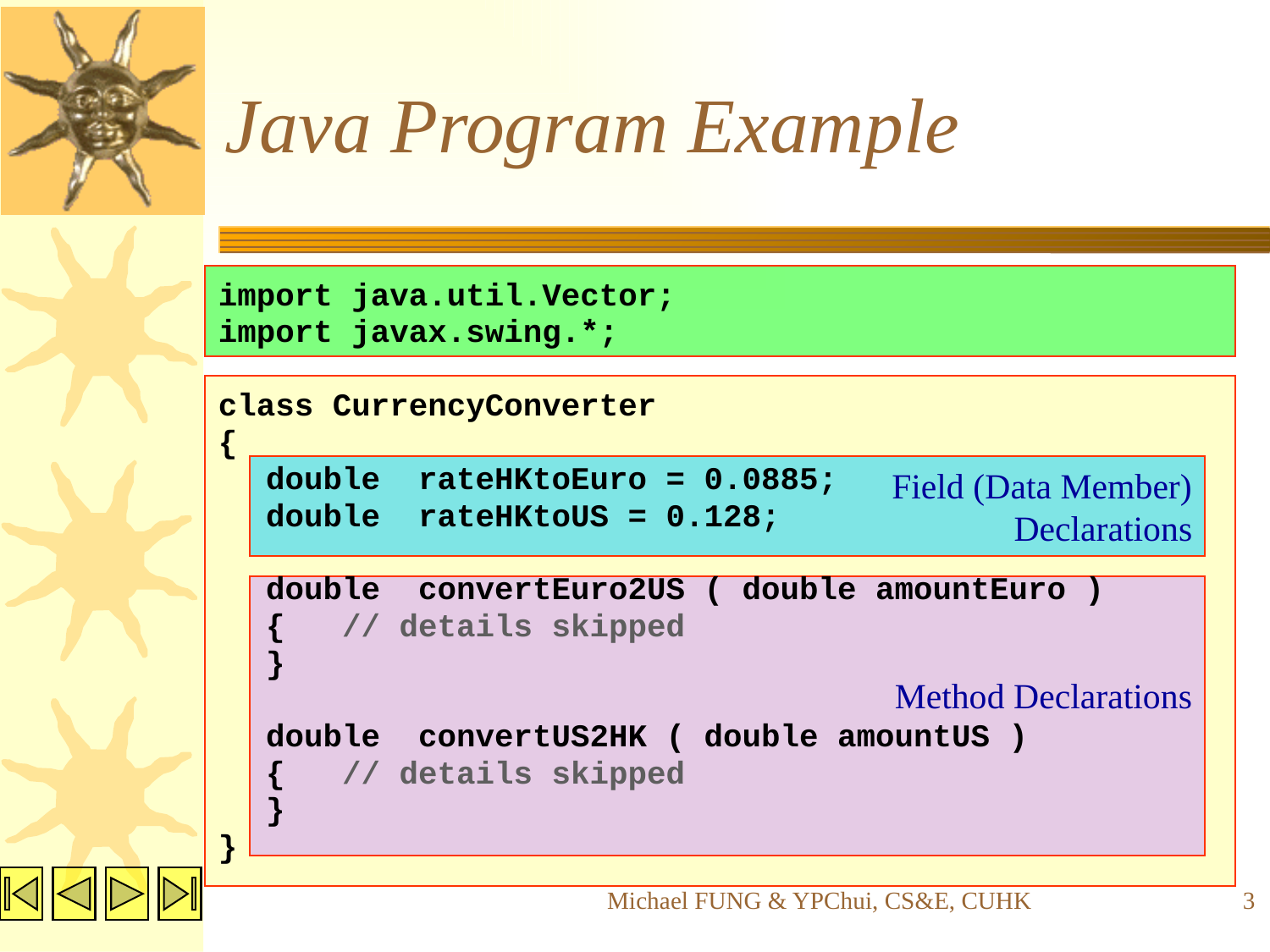

# Java Program Example

import java.util.Vector;
import javax.swing.*;

class CurrencyConverter
{
	double  rateHKtoEuro = 0.0885;
	double  rateHKtoUS = 0.128;

	double  convertEuro2US ( double amountEuro )
	{   // details skipped
	}

	double  convertUS2HK ( double amountUS )
	{   // details skipped
	}
}

Field (Data Member)
Declarations
Method Declarations

Michael FUNG & YPChui, CS&E, CUHK
3